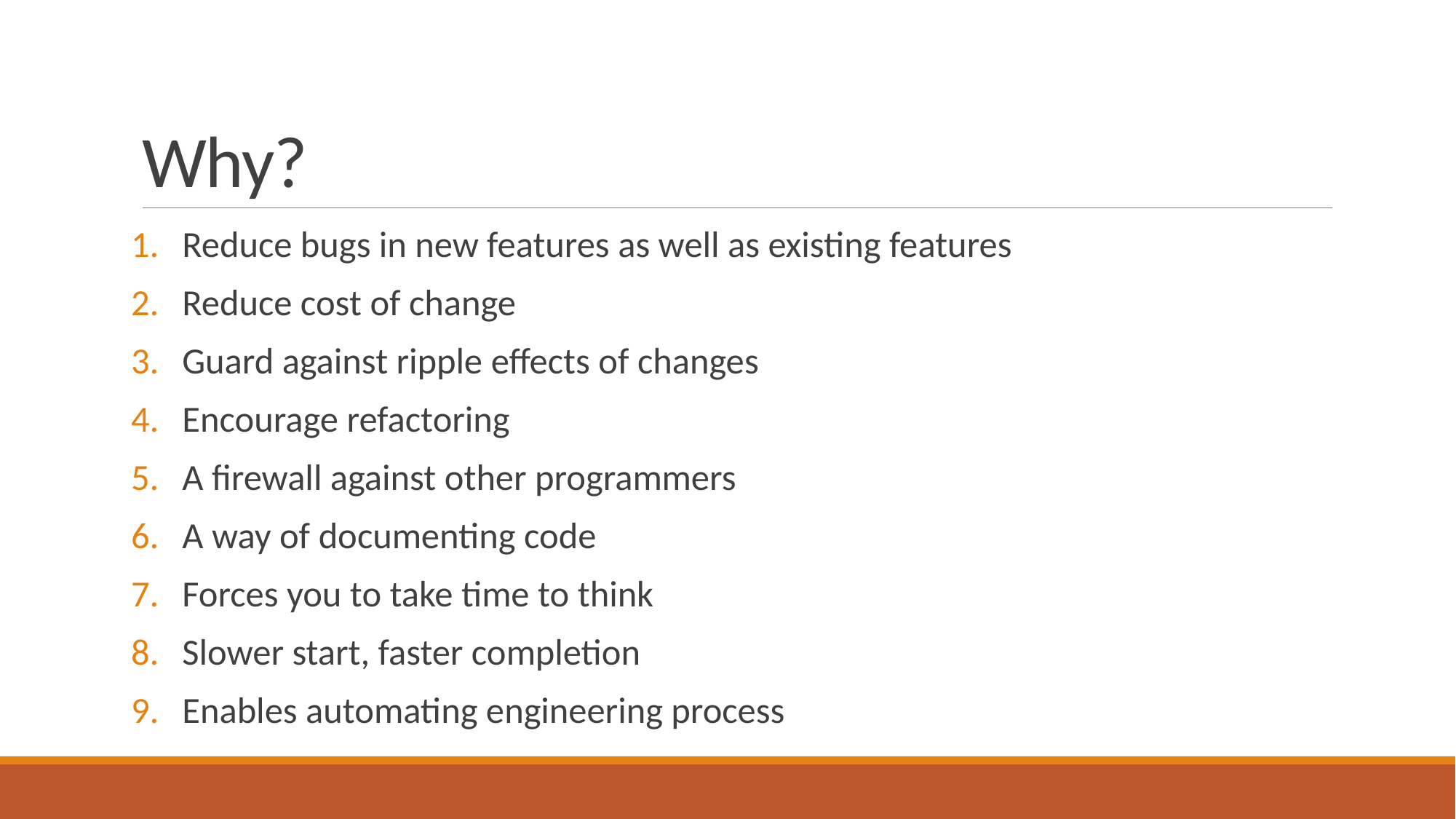

# Why?
Reduce bugs in new features as well as existing features
Reduce cost of change
Guard against ripple effects of changes
Encourage refactoring
A firewall against other programmers
A way of documenting code
Forces you to take time to think
Slower start, faster completion
Enables automating engineering process